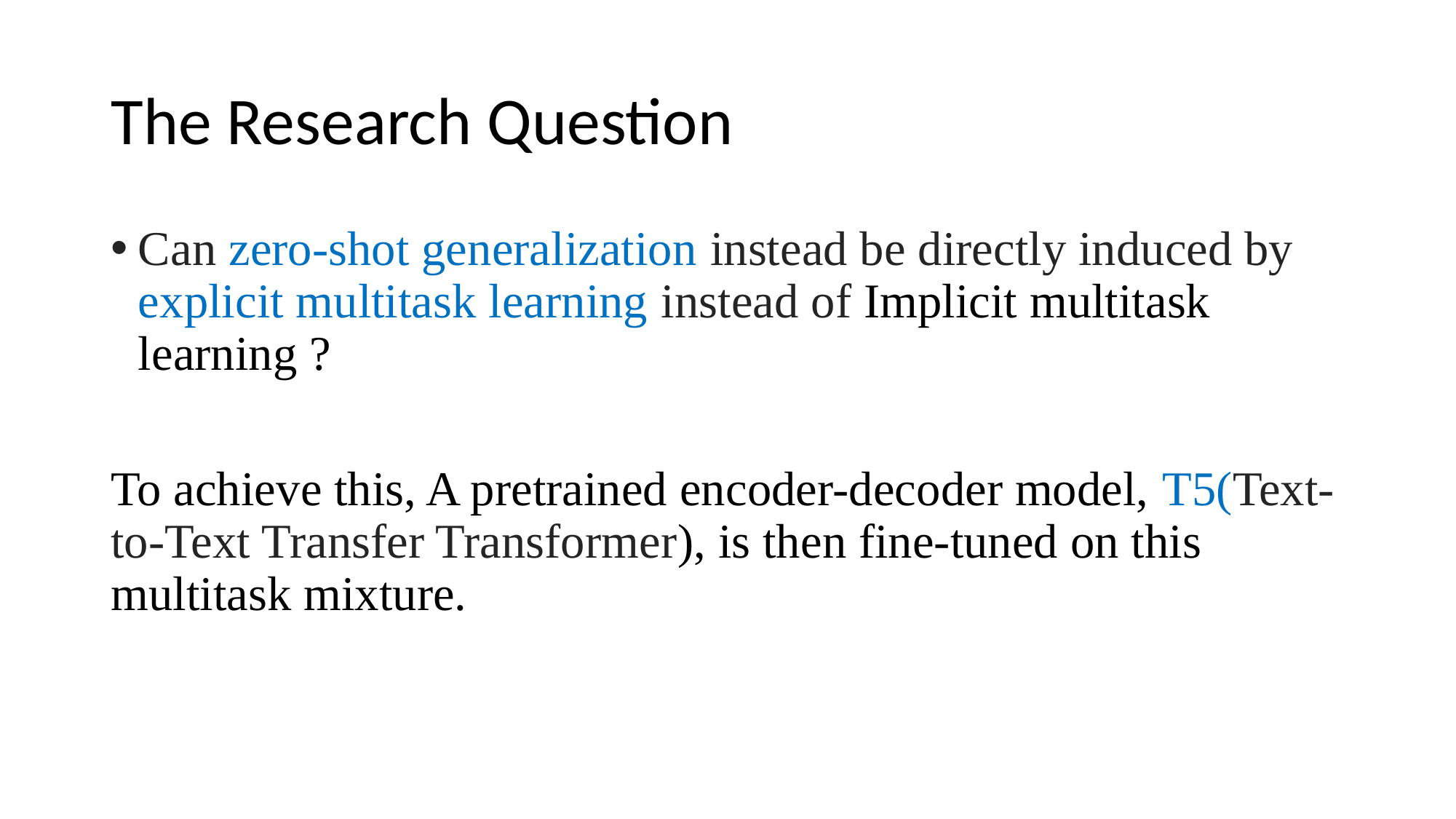

# The Research Question
Can zero-shot generalization instead be directly induced by explicit multitask learning instead of Implicit multitask learning ?

To achieve this, A pretrained encoder-decoder model, T5(Text-to-Text Transfer Transformer), is then fine-tuned on this multitask mixture.